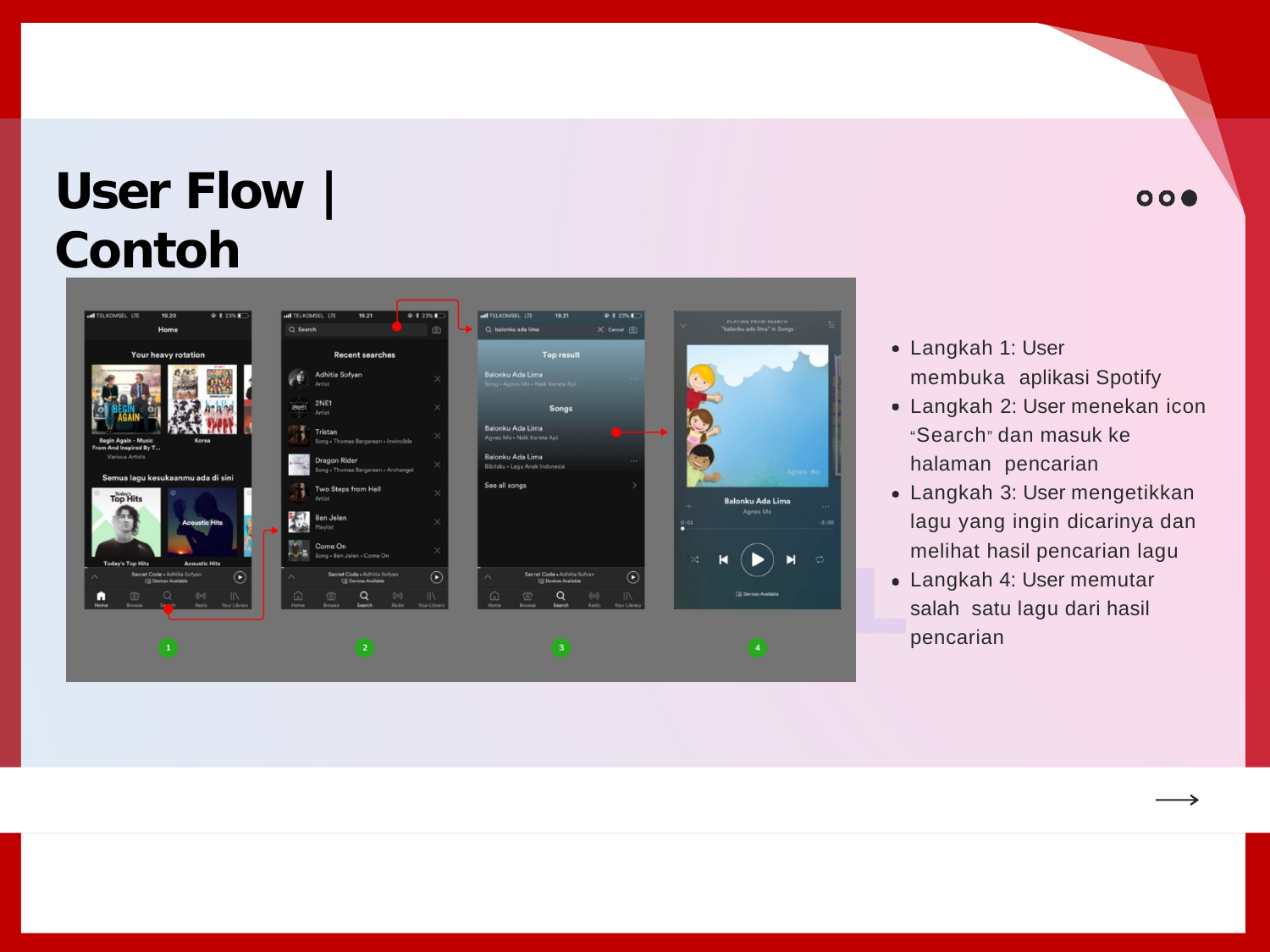

# User Flow | Contoh

Langkah 1: User membuka  aplikasi Spotify
Langkah 2: User menekan icon  “Search” dan masuk ke halaman  pencarian
Langkah 3: User mengetikkan  lagu yang ingin dicarinya dan  melihat hasil pencarian lagu  Langkah 4: User memutar salah  satu lagu dari hasil pencarian